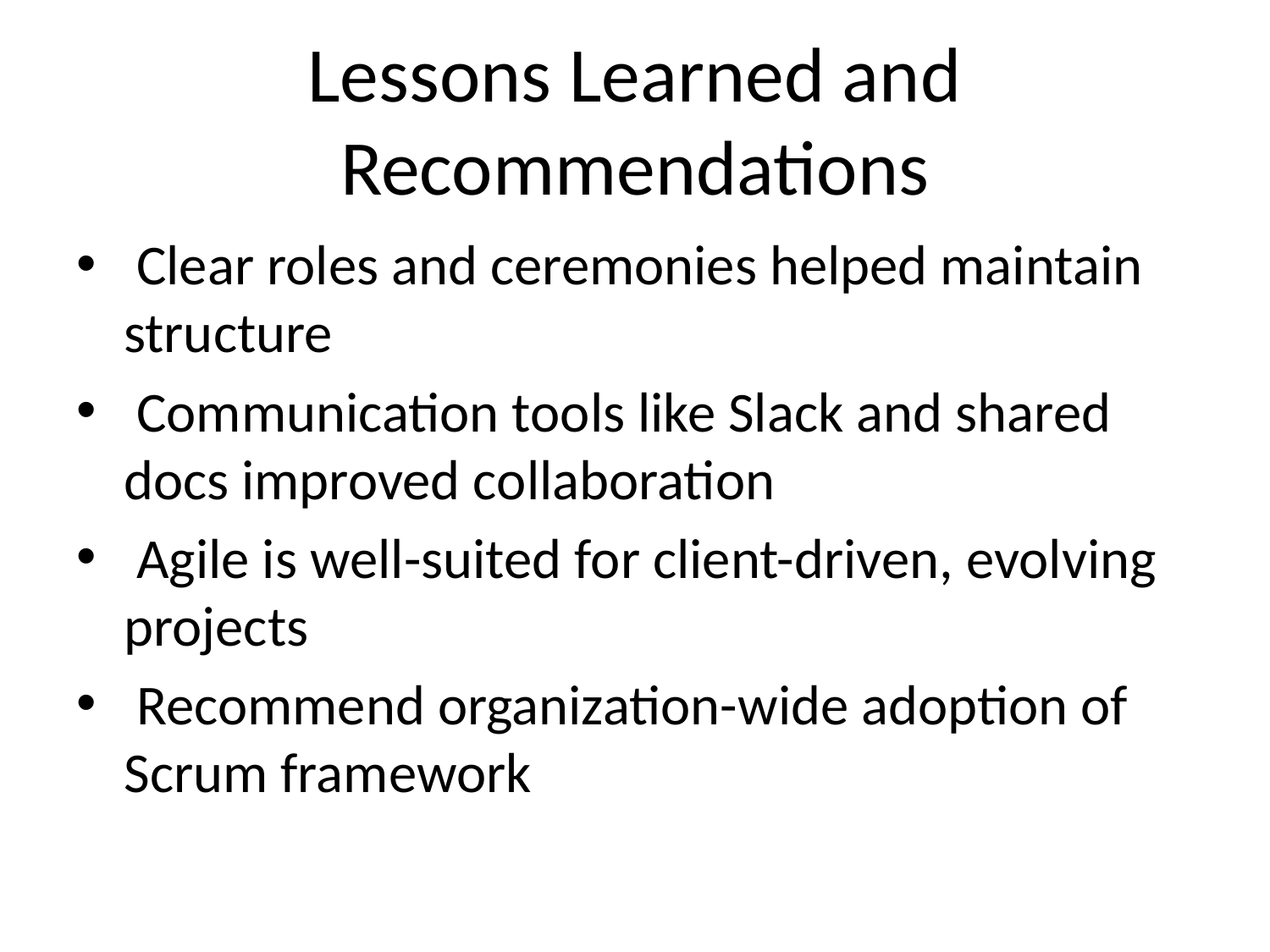

# Lessons Learned and Recommendations
 Clear roles and ceremonies helped maintain structure
 Communication tools like Slack and shared docs improved collaboration
 Agile is well-suited for client-driven, evolving projects
 Recommend organization-wide adoption of Scrum framework